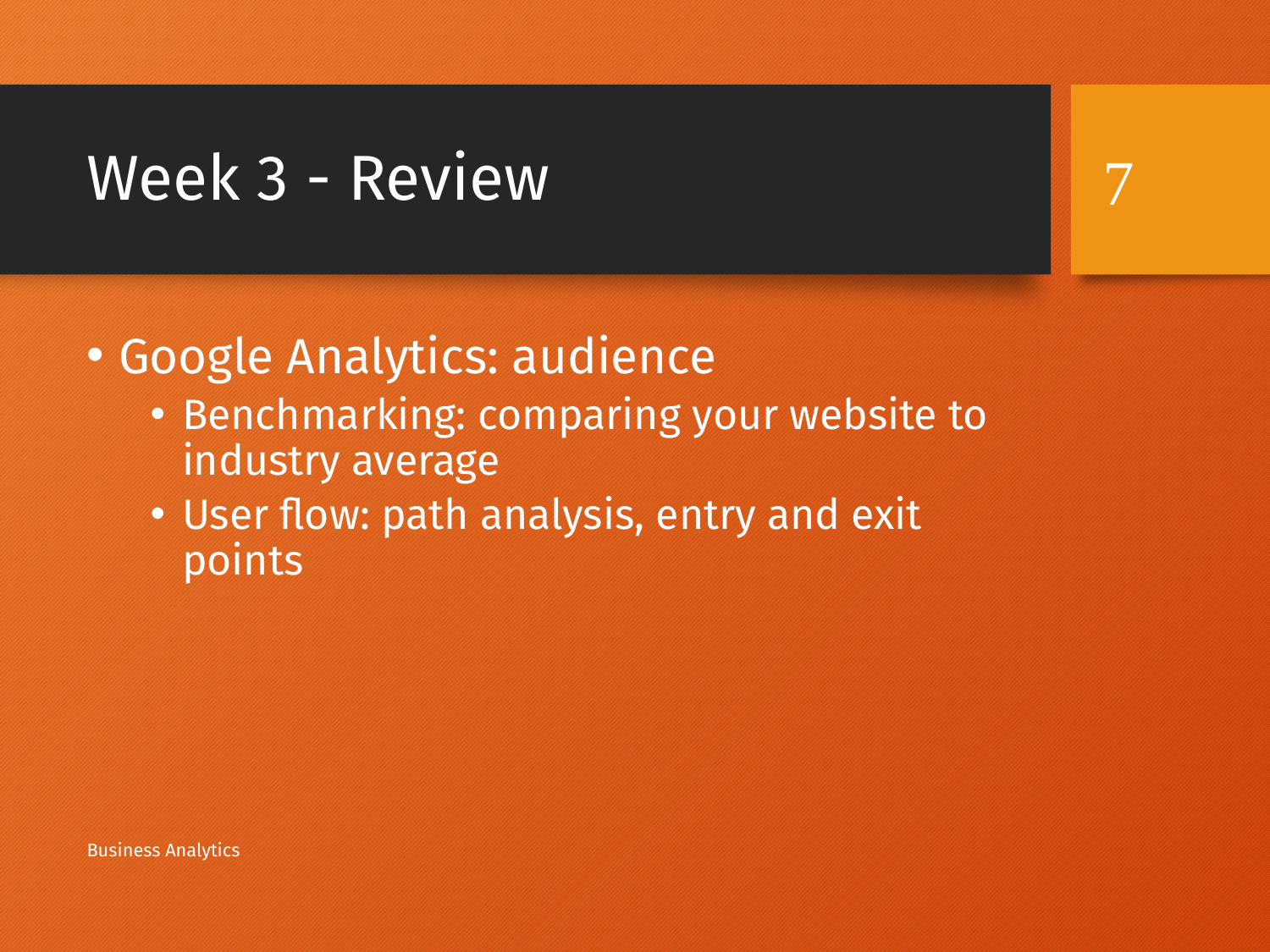

# Week 3 - Review
7
Google Analytics: audience
Benchmarking: comparing your website to industry average
User flow: path analysis, entry and exit points
Business Analytics